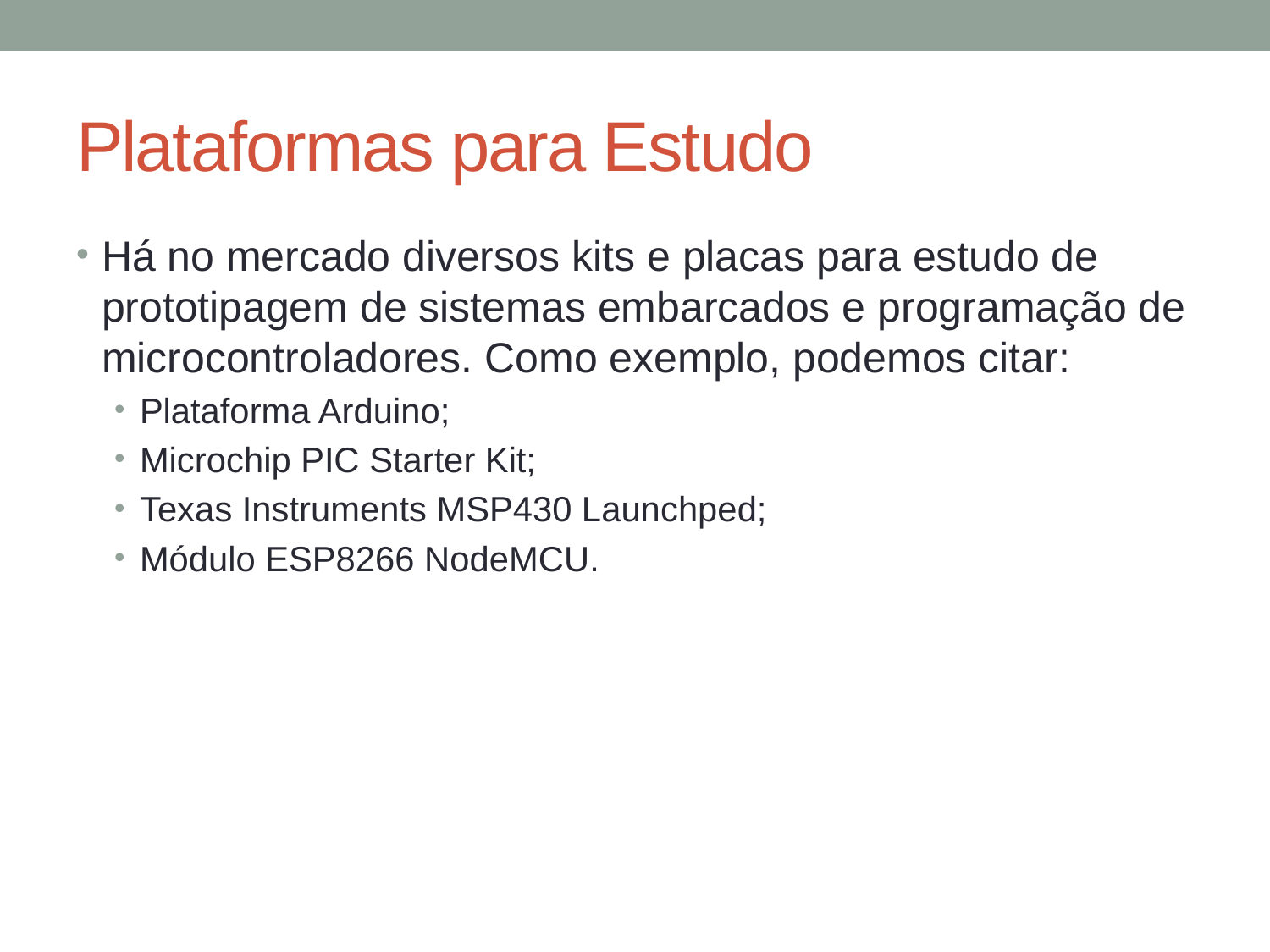

# Plataformas para Estudo
Há no mercado diversos kits e placas para estudo de prototipagem de sistemas embarcados e programação de microcontroladores. Como exemplo, podemos citar:
Plataforma Arduino;
Microchip PIC Starter Kit;
Texas Instruments MSP430 Launchped;
Módulo ESP8266 NodeMCU.